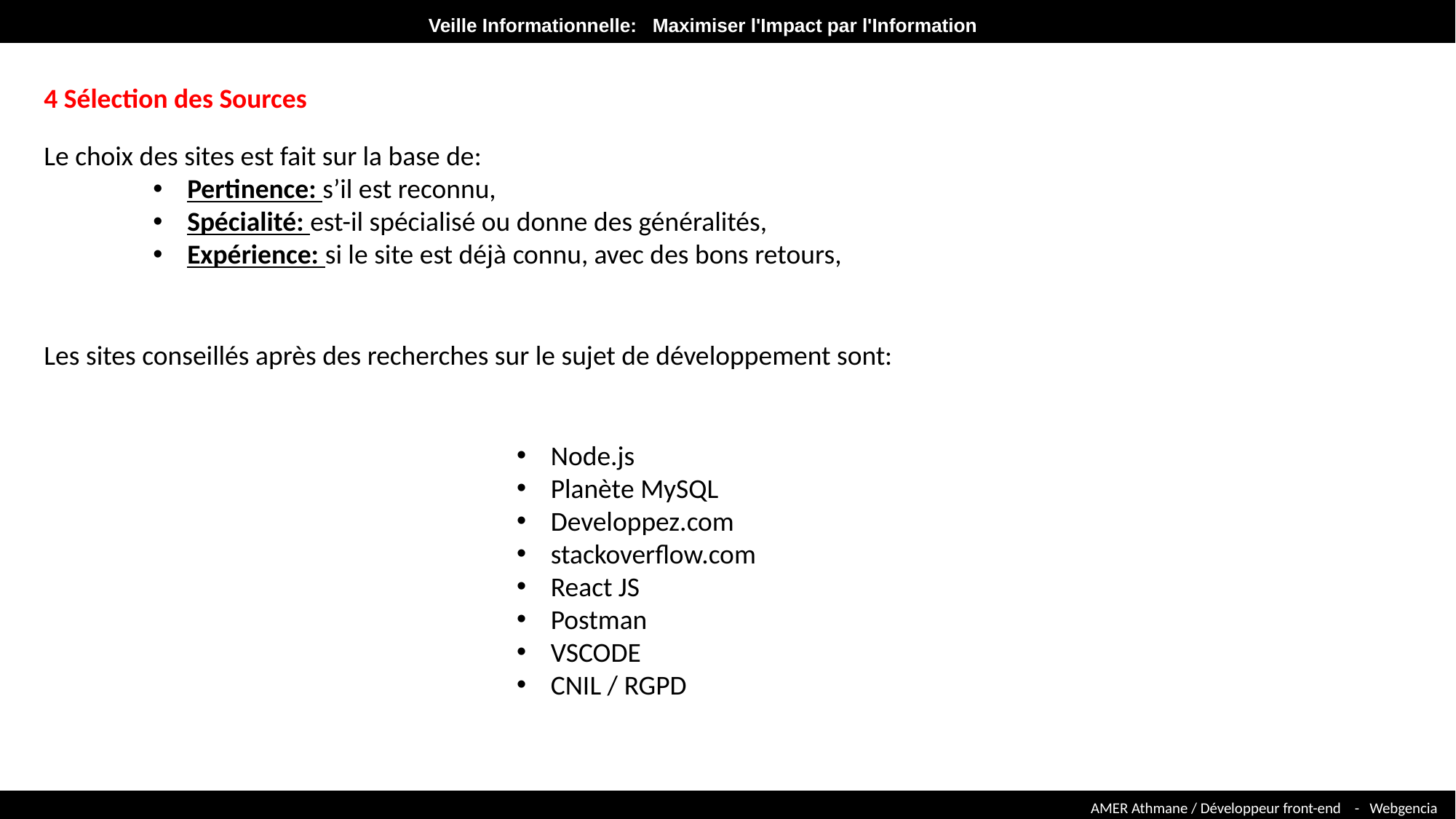

Veille Informationnelle:   Maximiser l'Impact par l'Information
4 Sélection des Sources
Le choix des sites est fait sur la base de:
Pertinence: s’il est reconnu,
Spécialité: est-il spécialisé ou donne des généralités,
Expérience: si le site est déjà connu, avec des bons retours,
Les sites conseillés après des recherches sur le sujet de développement sont:
Node.js
Planète MySQL
Developpez.com
stackoverflow.com
React JS
Postman
VSCODE
CNIL / RGPD

AMER Athmane / Développeur front-end    -   Webgencia